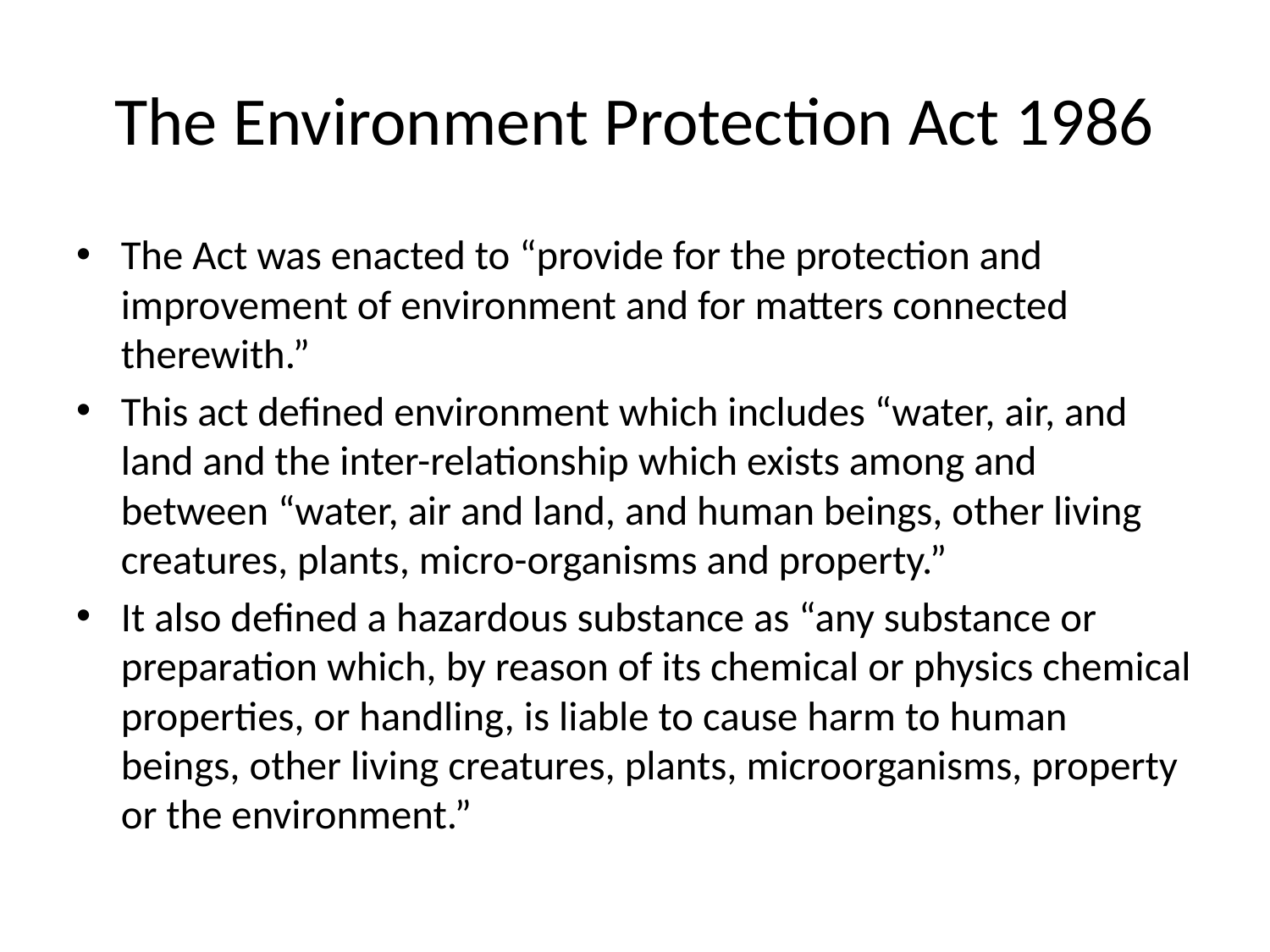

# The Environment Protection Act 1986
The Act was enacted to “provide for the protection and improvement of environment and for matters connected therewith.”
This act defined environment which includes “water, air, and land and the inter-relationship which exists among and between “water, air and land, and human beings, other living creatures, plants, micro-organisms and property.”
It also defined a hazardous substance as “any substance or preparation which, by reason of its chemical or physics chemical properties, or handling, is liable to cause harm to human beings, other living creatures, plants, microorganisms, property or the environment.”